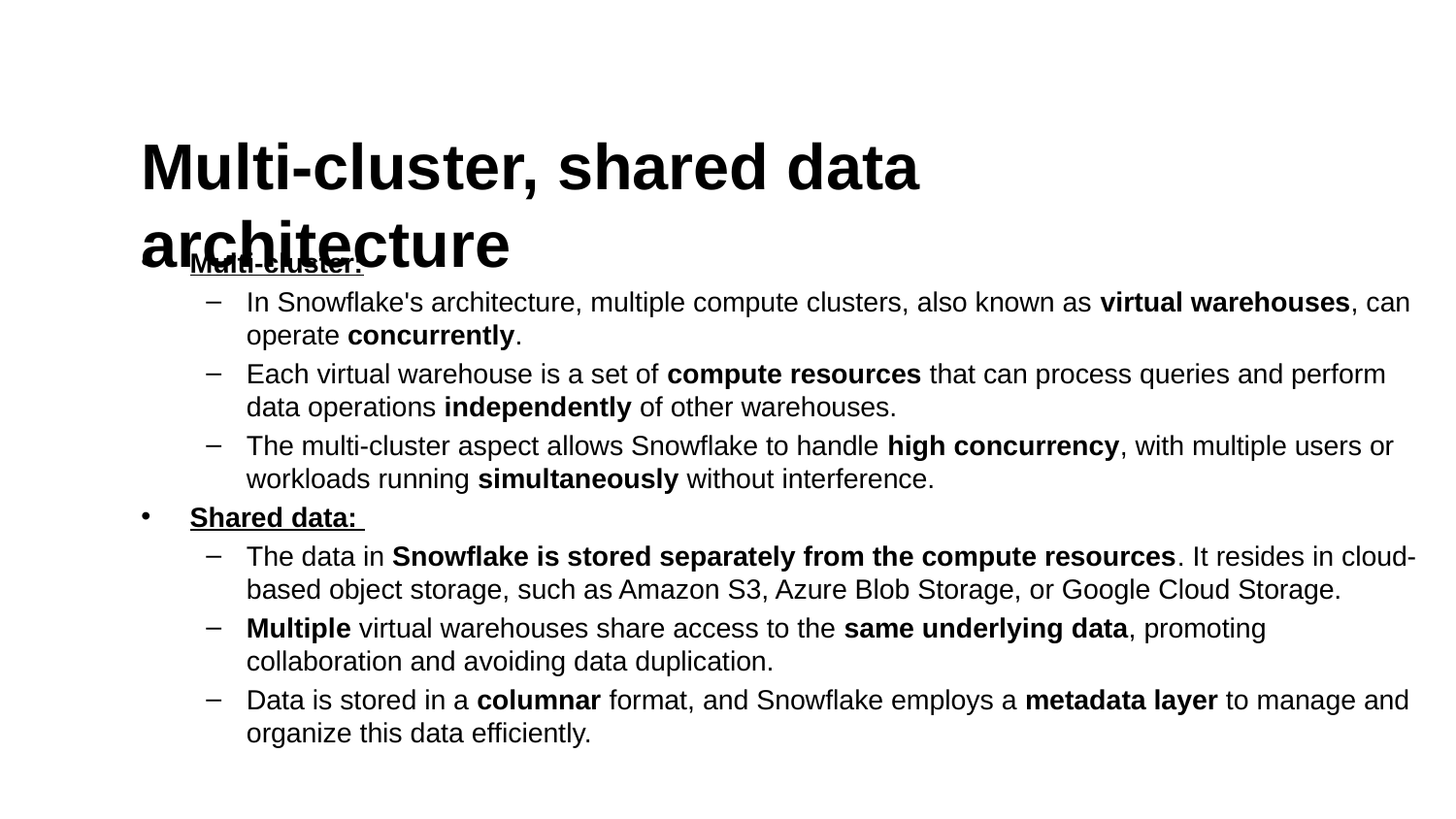

# Multi-cluster, shared data architecture
Multi-cluster:
In Snowflake's architecture, multiple compute clusters, also known as virtual warehouses, can operate concurrently.
Each virtual warehouse is a set of compute resources that can process queries and perform data operations independently of other warehouses.
The multi-cluster aspect allows Snowflake to handle high concurrency, with multiple users or workloads running simultaneously without interference.
Shared data:
The data in Snowflake is stored separately from the compute resources. It resides in cloud-based object storage, such as Amazon S3, Azure Blob Storage, or Google Cloud Storage.
Multiple virtual warehouses share access to the same underlying data, promoting collaboration and avoiding data duplication.
Data is stored in a columnar format, and Snowflake employs a metadata layer to manage and organize this data efficiently.